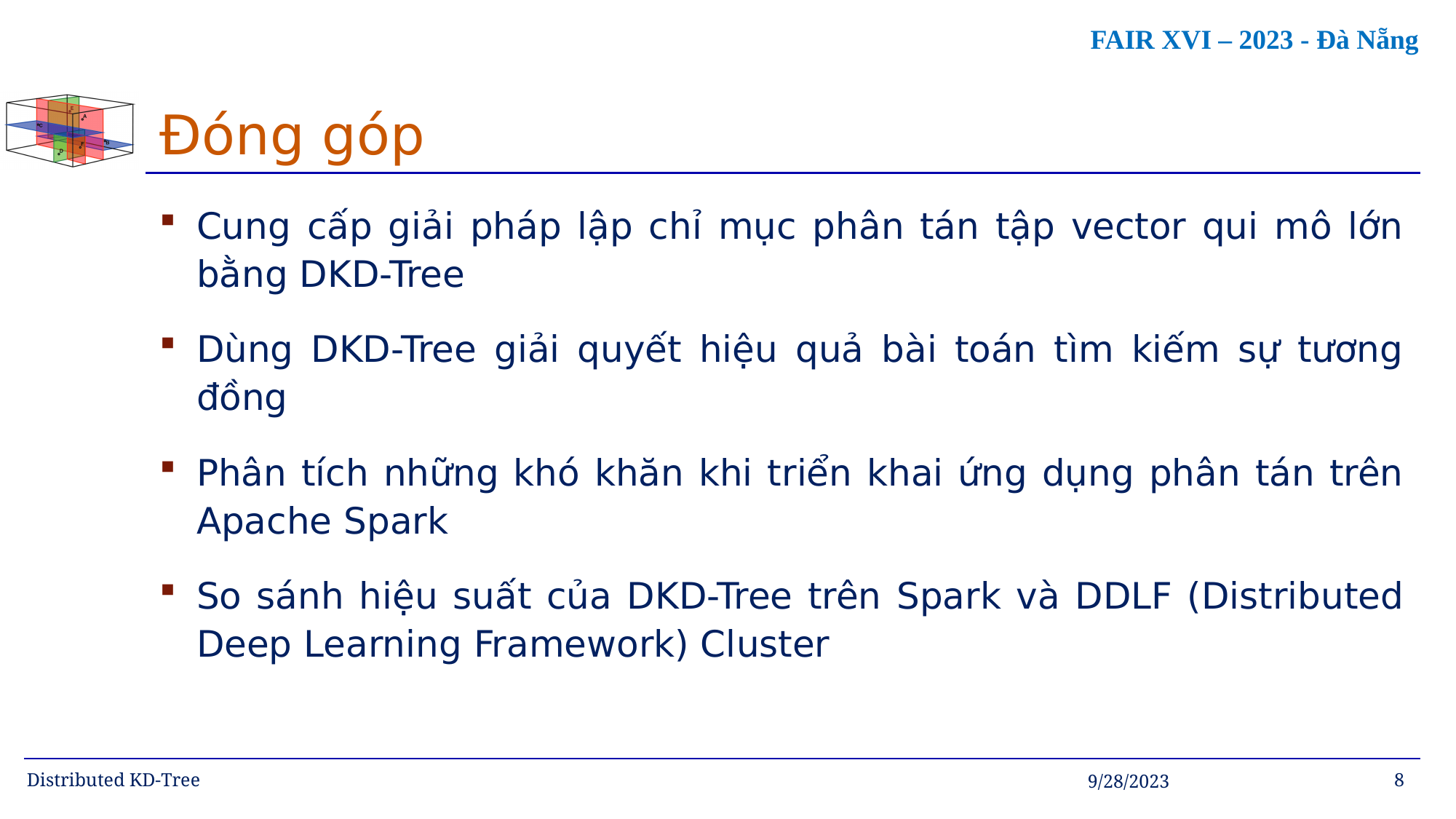

# Đóng góp
Cung cấp giải pháp lập chỉ mục phân tán tập vector qui mô lớn bằng DKD-Tree
Dùng DKD-Tree giải quyết hiệu quả bài toán tìm kiếm sự tương đồng
Phân tích những khó khăn khi triển khai ứng dụng phân tán trên Apache Spark
So sánh hiệu suất của DKD-Tree trên Spark và DDLF (Distributed Deep Learning Framework) Cluster
Distributed KD-Tree
9/28/2023
8